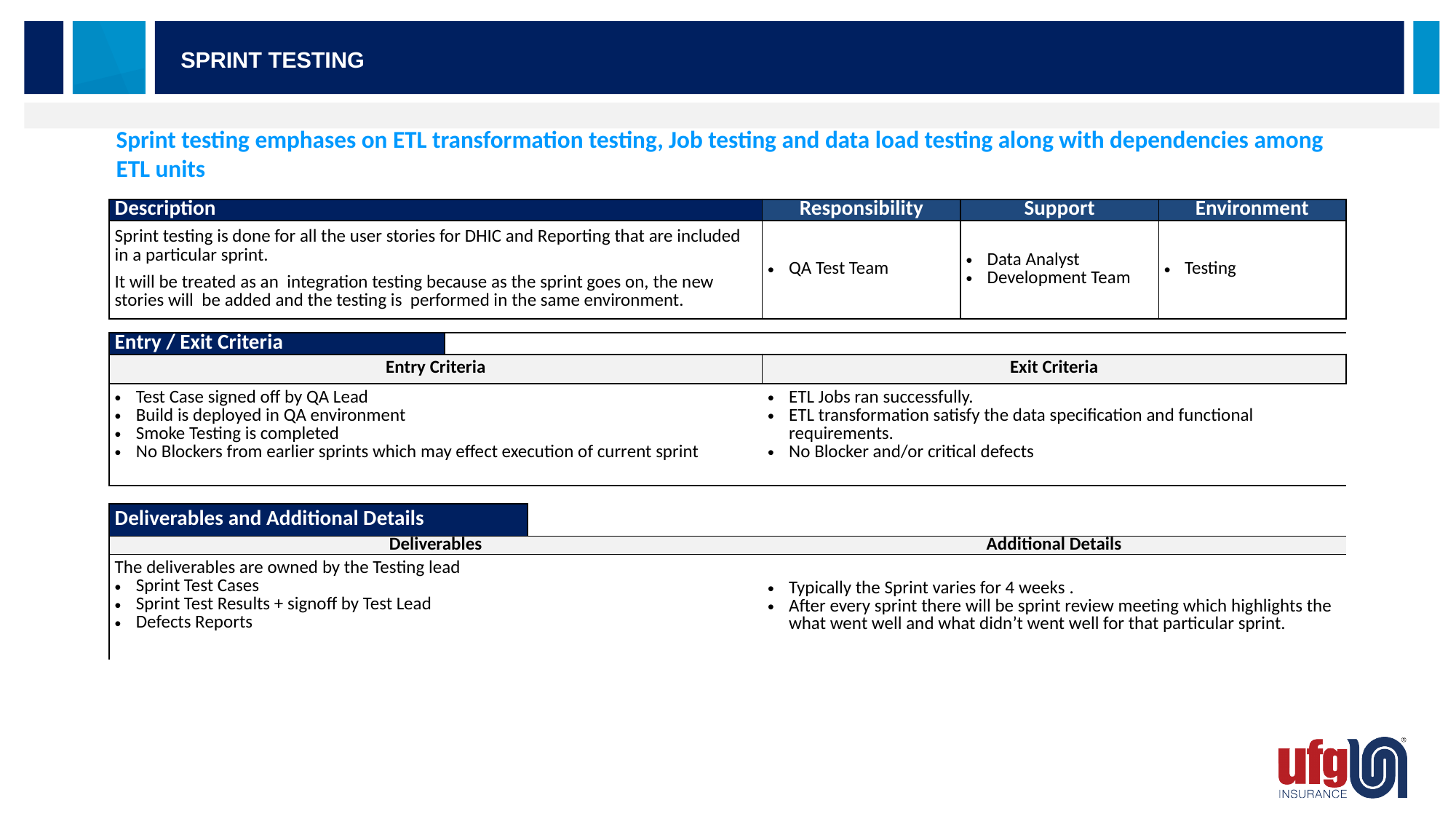

sprint testing
# Sprint testing emphases on ETL transformation testing, Job testing and data load testing along with dependencies among ETL units
| Description |  |  | Responsibility | Support | Environment |
| --- | --- | --- | --- | --- | --- |
| Sprint testing is done for all the user stories for DHIC and Reporting that are included in a particular sprint. It will be treated as an integration testing because as the sprint goes on, the new stories will be added and the testing is performed in the same environment. |  |  | QA Test Team | Data Analyst Development Team | Testing |
|  |  |  |  |  |  |
| Entry / Exit Criteria |  |  |  |  |  |
| Entry Criteria |  |  | Exit Criteria |  |  |
| Test Case signed off by QA Lead Build is deployed in QA environment Smoke Testing is completed No Blockers from earlier sprints which may effect execution of current sprint |  |  | ETL Jobs ran successfully. ETL transformation satisfy the data specification and functional requirements. No Blocker and/or critical defects |  |  |
|  |  |  |  |  |  |
| Deliverables and Additional Details |  |  |  |  |  |
| Deliverables |  |  | Additional Details |  |  |
| The deliverables are owned by the Testing lead Sprint Test Cases Sprint Test Results + signoff by Test Lead Defects Reports |  |  | Typically the Sprint varies for 4 weeks . After every sprint there will be sprint review meeting which highlights the what went well and what didn’t went well for that particular sprint. |  |  |